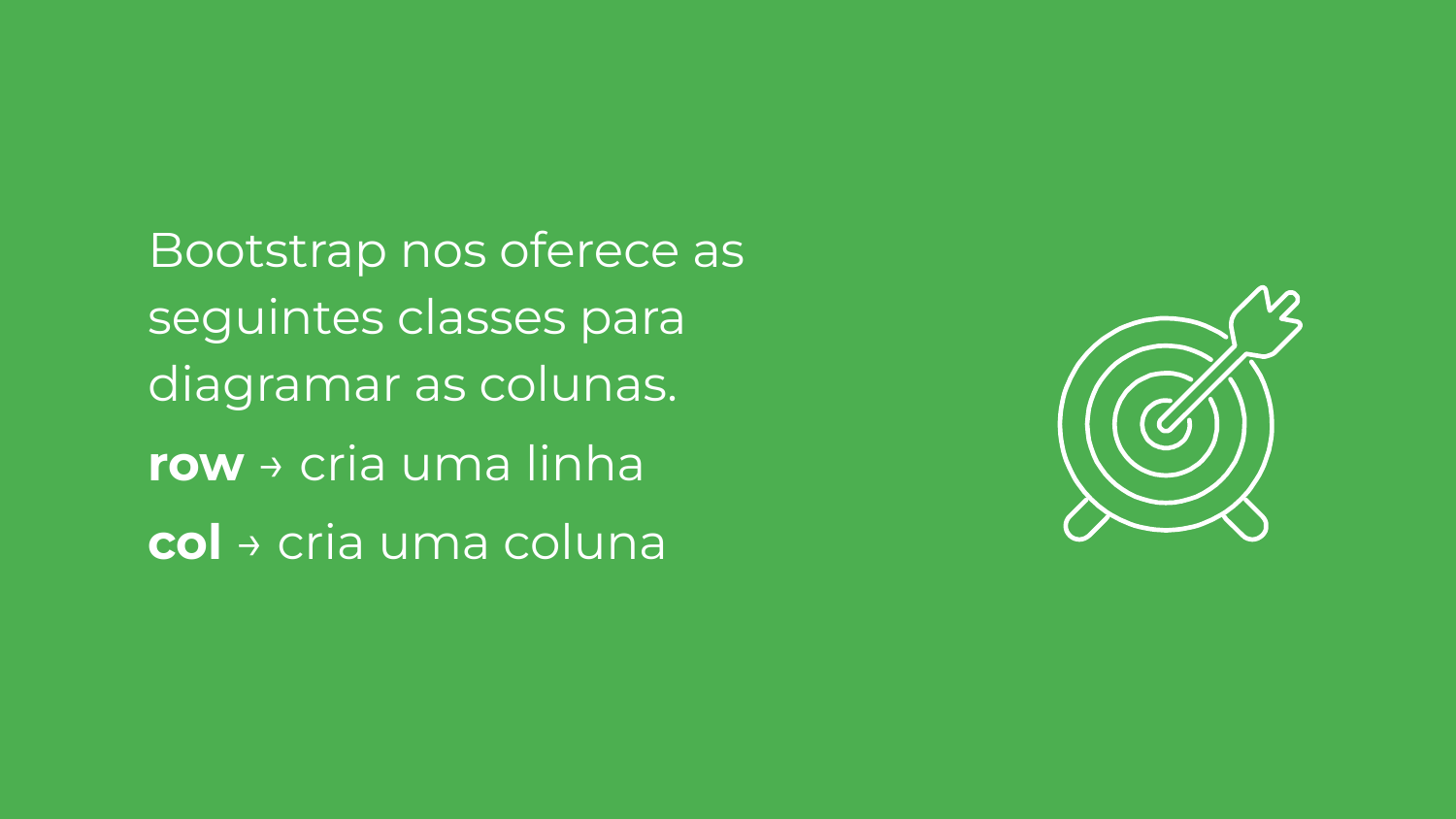

Bootstrap nos oferece as seguintes classes para diagramar as colunas.
row → cria uma linha
col → cria uma coluna